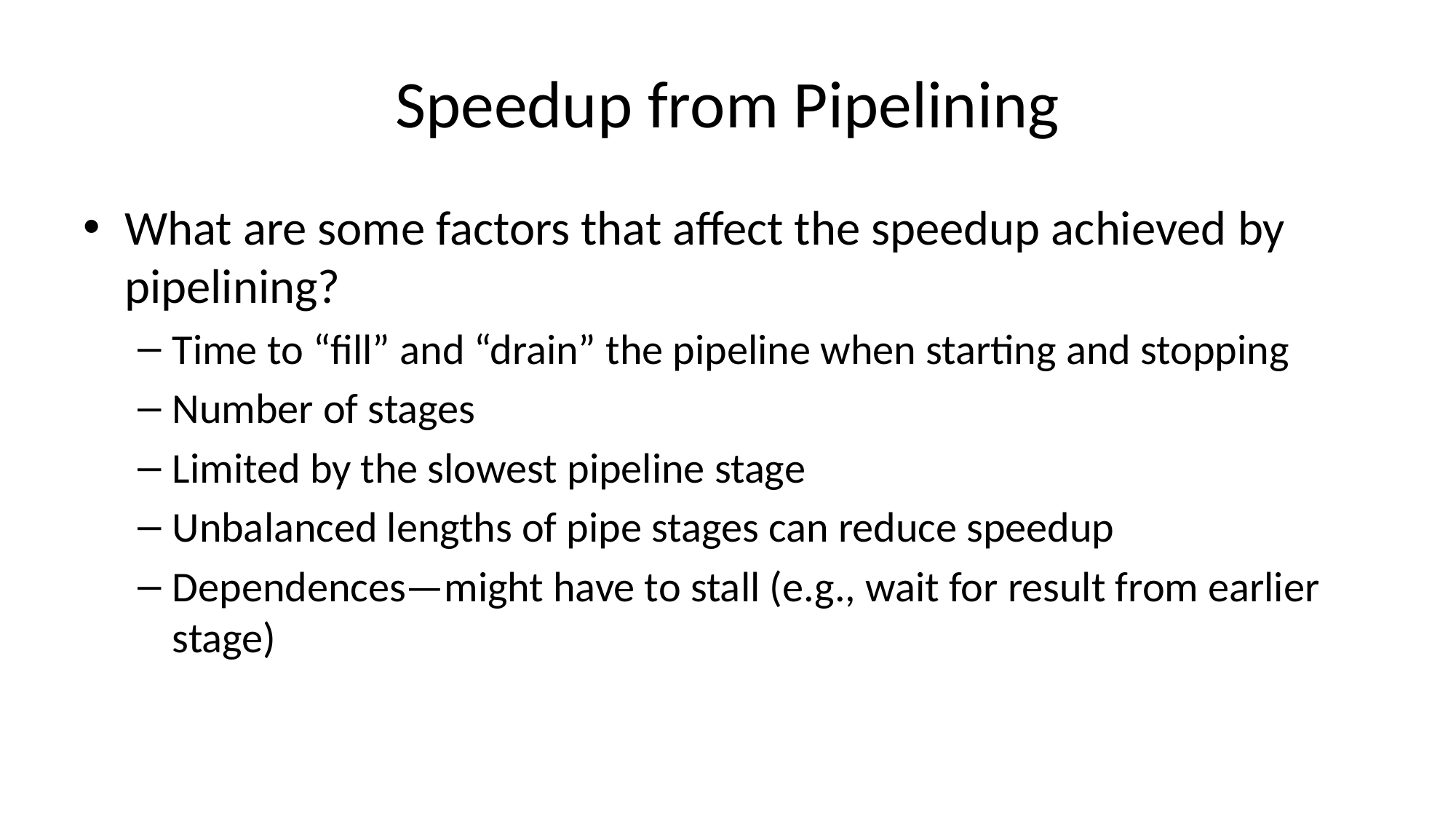

# Speedup from Pipelining
What are some factors that affect the speedup achieved by pipelining?
Time to “fill” and “drain” the pipeline when starting and stopping
Number of stages
Limited by the slowest pipeline stage
Unbalanced lengths of pipe stages can reduce speedup
Dependences—might have to stall (e.g., wait for result from earlier stage)